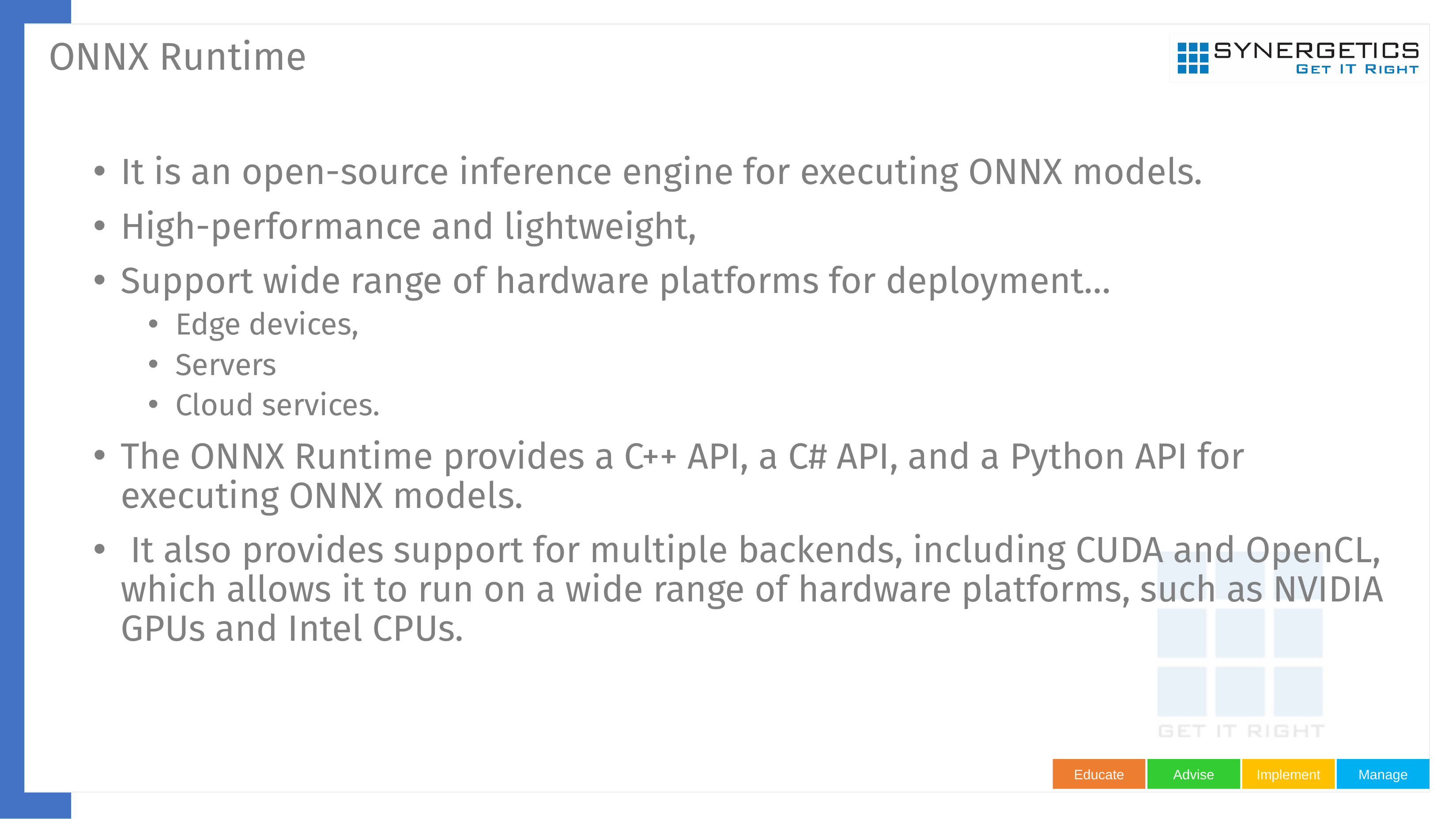

# ONNX Runtime
It is an open-source inference engine for executing ONNX models.
High-performance and lightweight,
Support wide range of hardware platforms for deployment…
Edge devices,
Servers
Cloud services.
The ONNX Runtime provides a C++ API, a C# API, and a Python API for executing ONNX models.
 It also provides support for multiple backends, including CUDA and OpenCL, which allows it to run on a wide range of hardware platforms, such as NVIDIA GPUs and Intel CPUs.